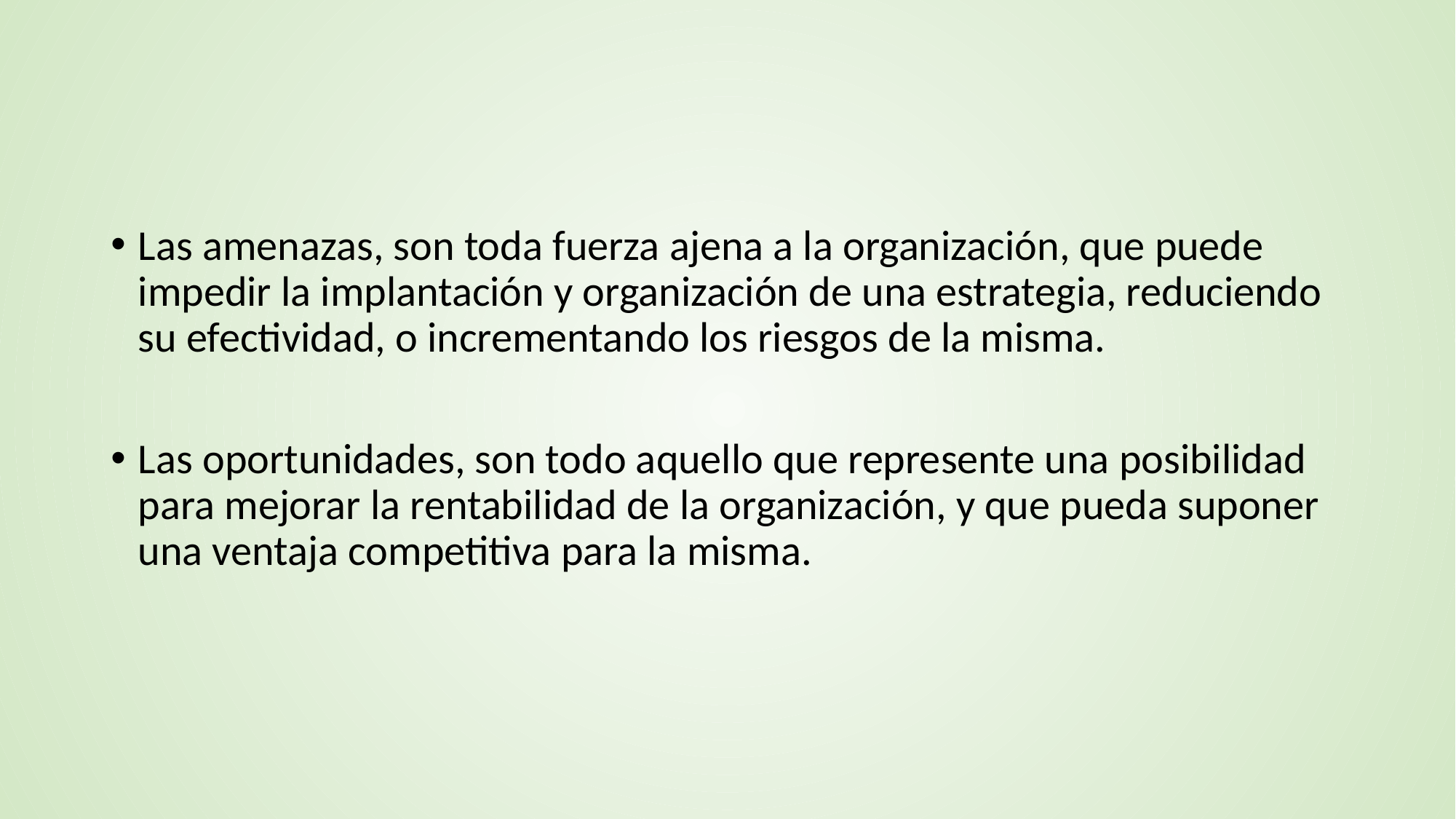

#
Las amenazas, son toda fuerza ajena a la organización, que puede impedir la implantación y organización de una estrategia, reduciendo su efectividad, o incrementando los riesgos de la misma.

Las oportunidades, son todo aquello que represente una posibilidad para mejorar la rentabilidad de la organización, y que pueda suponer una ventaja competitiva para la misma.